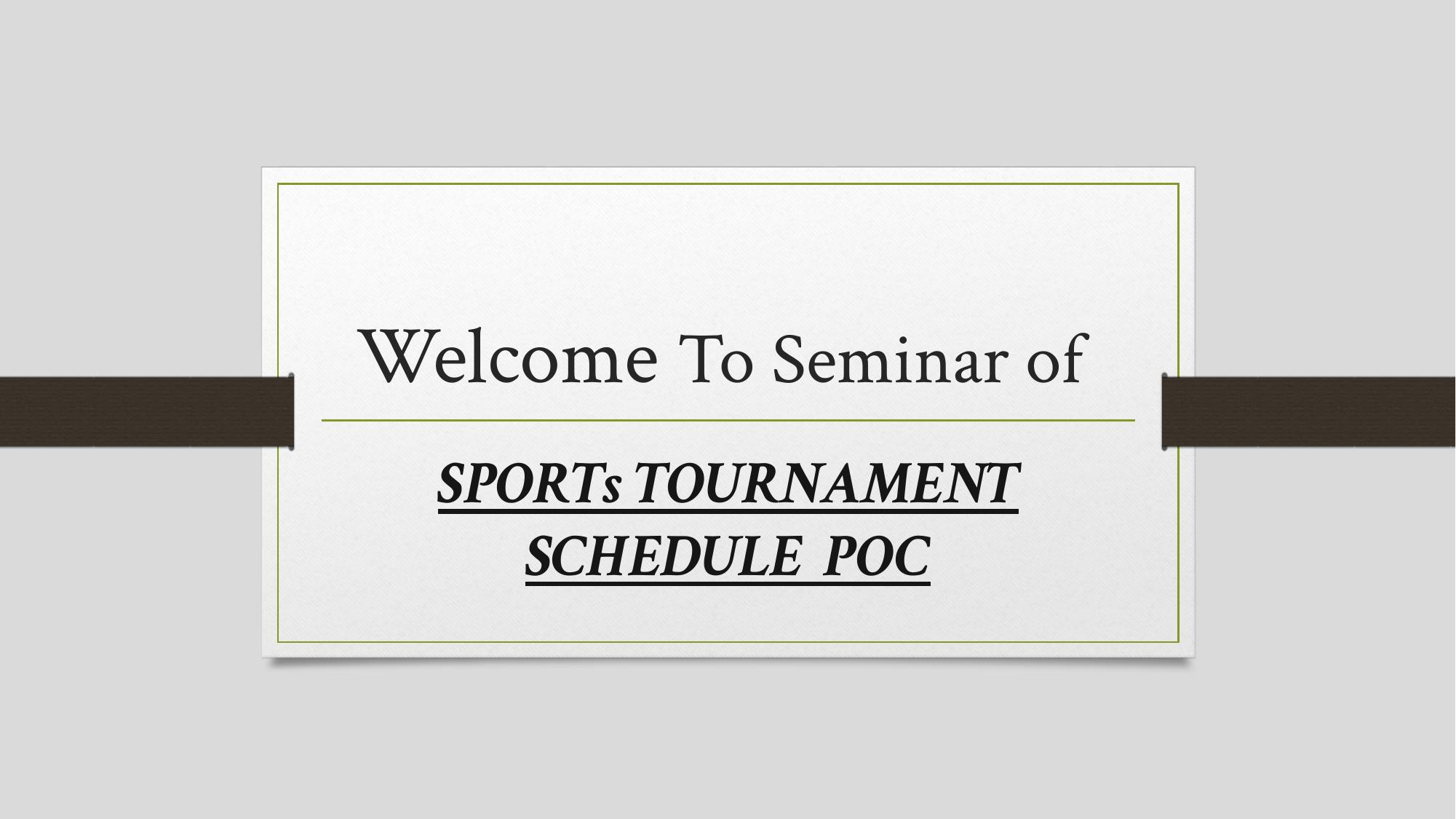

# Welcome To Seminar of
SPORTs TOURNAMENT SCHEDULE  POC